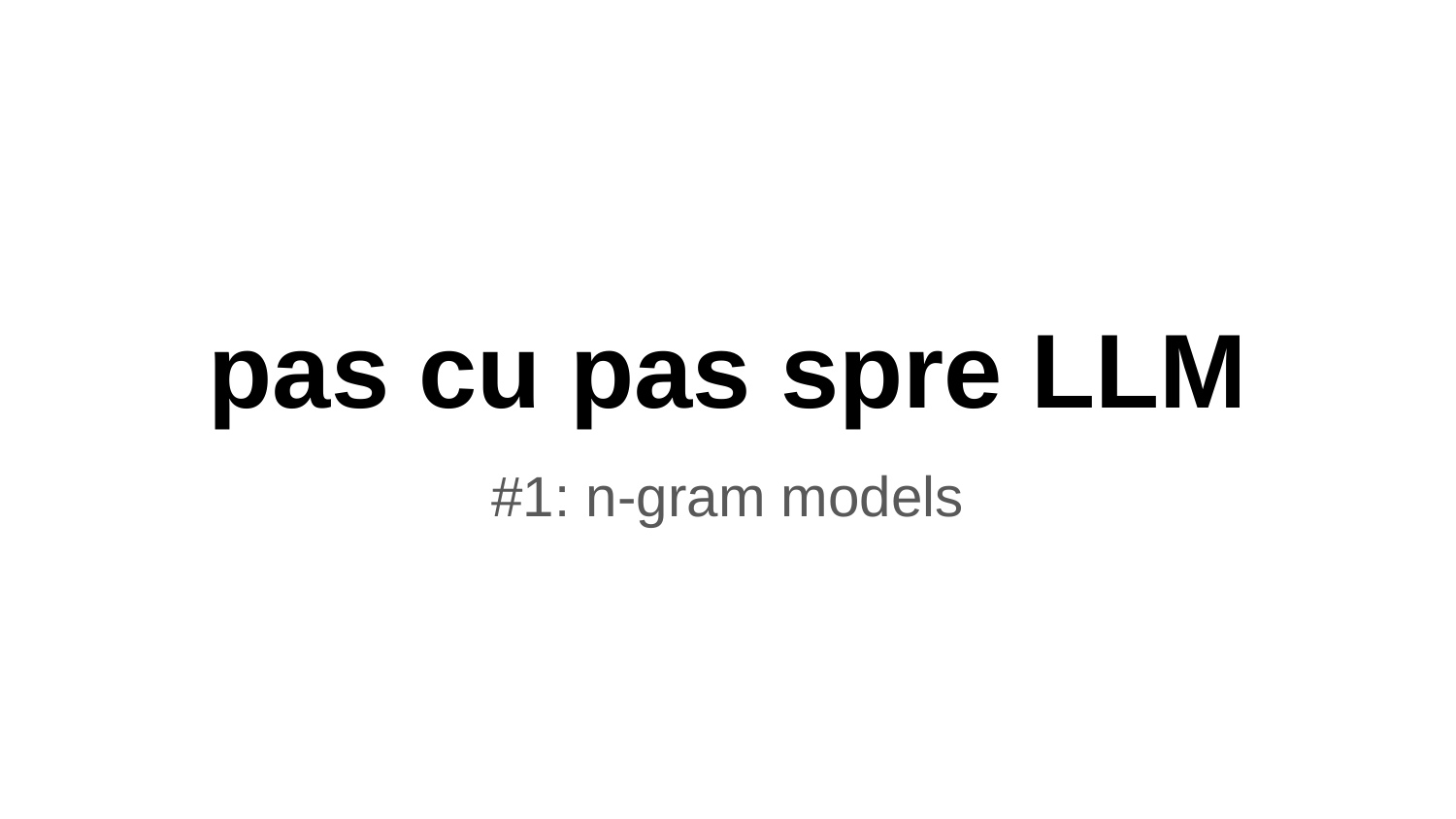

# pas cu pas spre LLM
#1: n-gram models